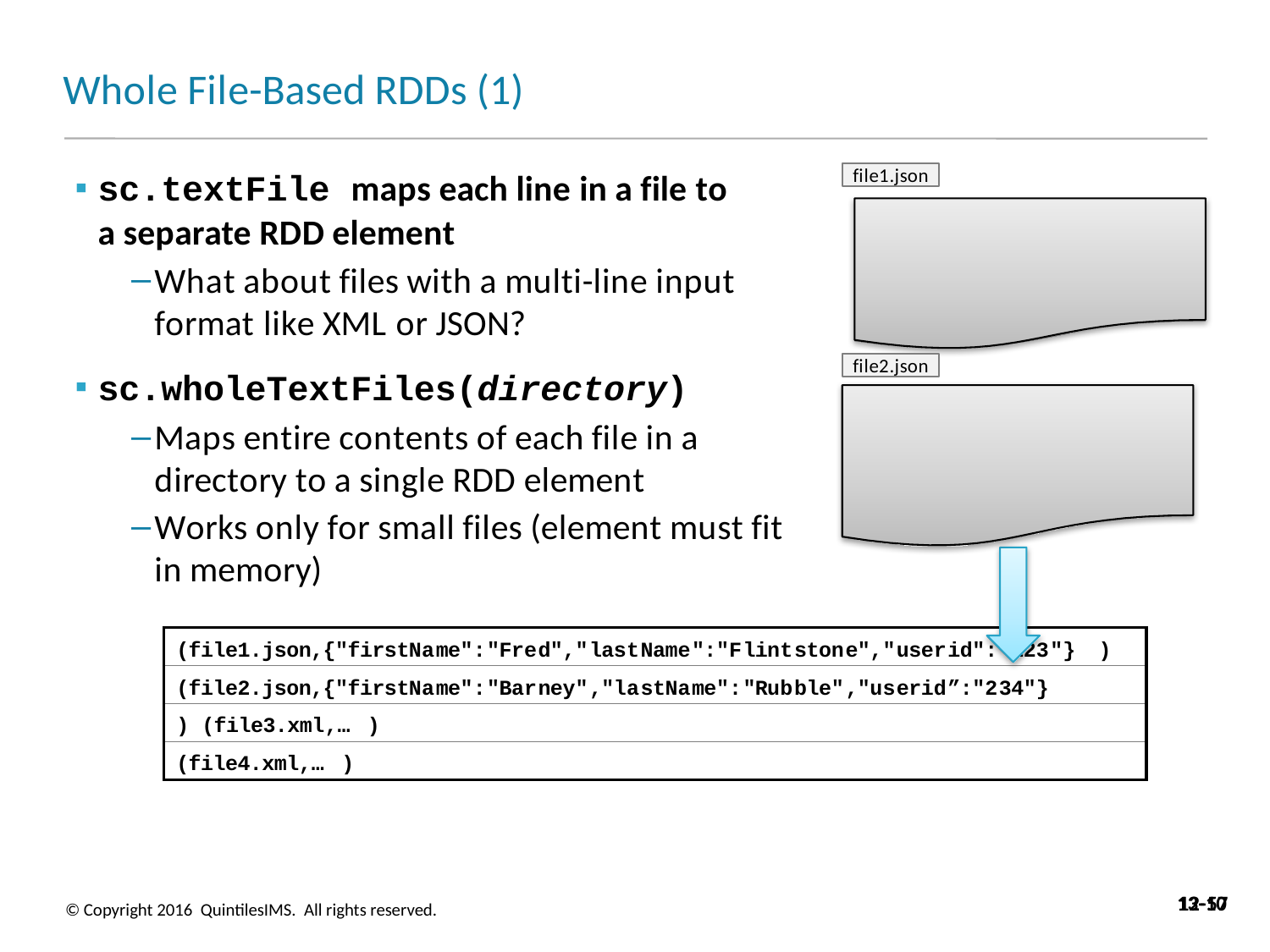

# Whole File-Based RDDs (1)
file1.json
sc.textFile maps each line in a file to a separate RDD element
What about files with a multi-line input format like XML or JSON?
sc.wholeTextFiles(directory)
Maps entire contents of each file in a directory to a single RDD element
Works only for small files (element must fit in memory)

file2.json

(file1.json,{"firstName":"Fred","lastName":"Flintstone","userid":"123"}	)
(file2.json,{"firstName":"Barney","lastName":"Rubble","userid”:"234"}	) (file3.xml,… )
(file4.xml,… )

13-10
12-57
© Copyright 2016  QuintilesIMS.  All rights reserved.